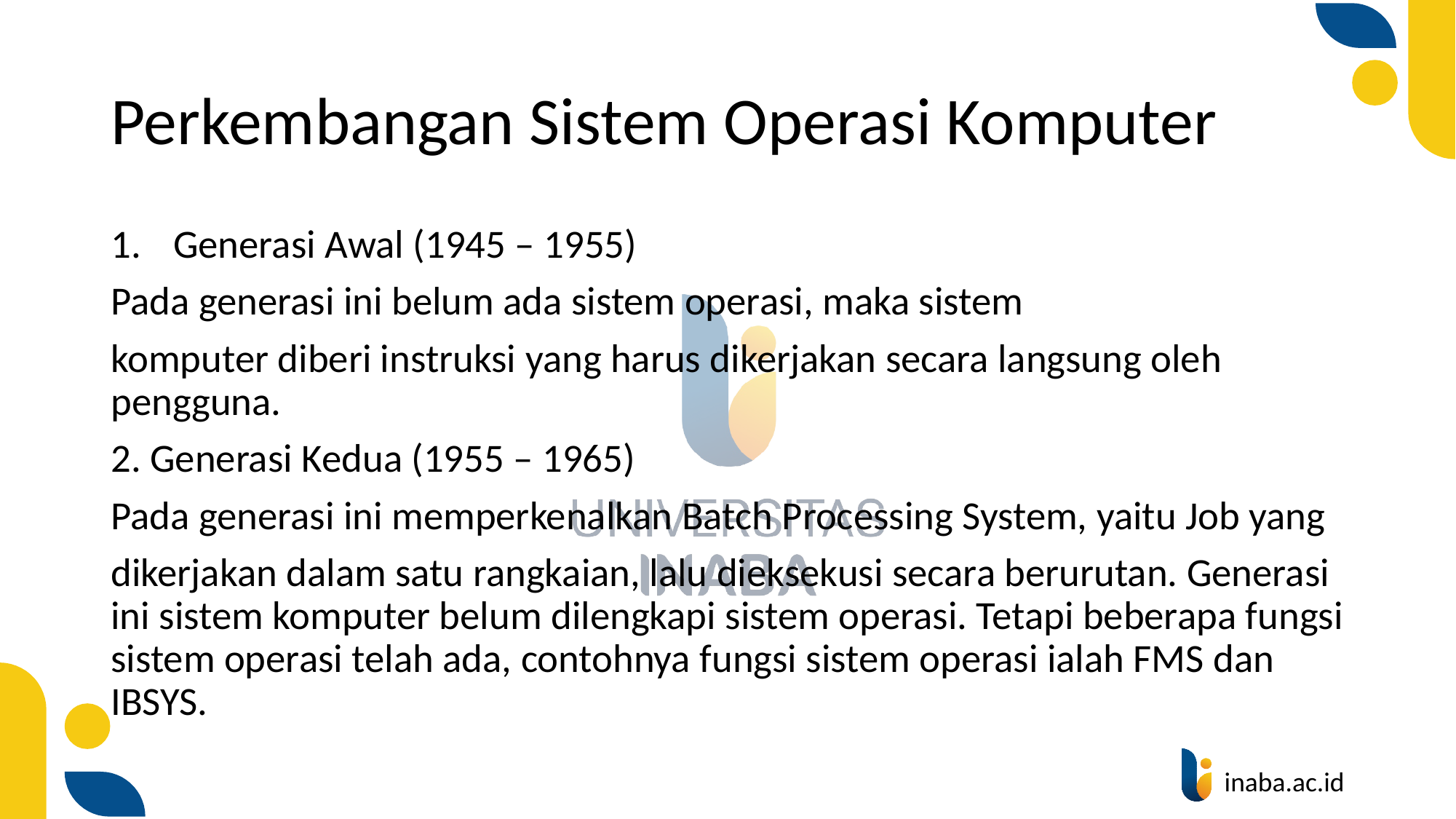

# Perkembangan Sistem Operasi Komputer
Generasi Awal (1945 – 1955)
Pada generasi ini belum ada sistem operasi, maka sistem
komputer diberi instruksi yang harus dikerjakan secara langsung oleh pengguna.
2. Generasi Kedua (1955 – 1965)
Pada generasi ini memperkenalkan Batch Processing System, yaitu Job yang
dikerjakan dalam satu rangkaian, lalu dieksekusi secara berurutan. Generasi ini sistem komputer belum dilengkapi sistem operasi. Tetapi beberapa fungsi sistem operasi telah ada, contohnya fungsi sistem operasi ialah FMS dan IBSYS.